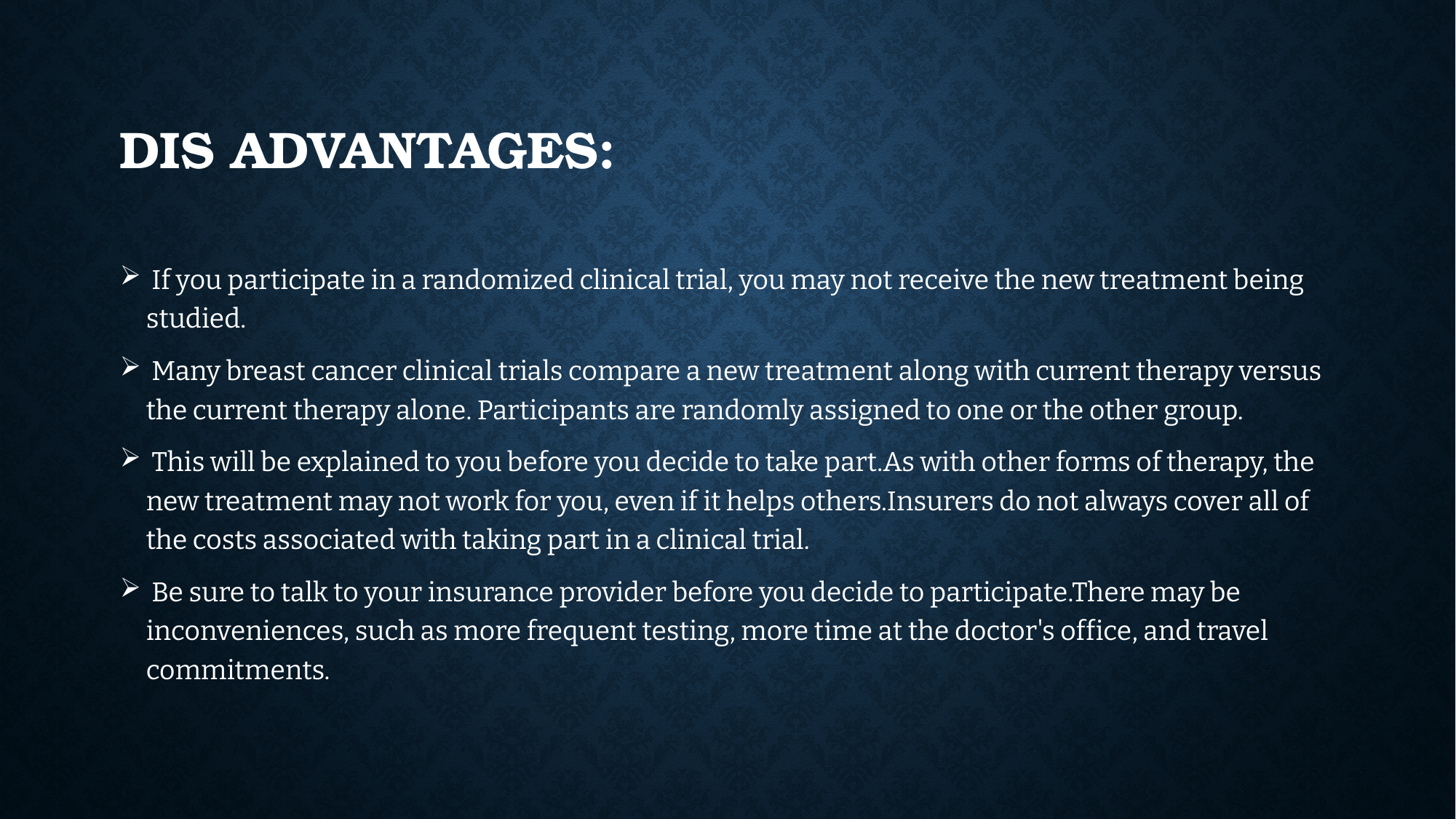

# Dis advantages:
 If you participate in a randomized clinical trial, you may not receive the new treatment being studied.
 Many breast cancer clinical trials compare a new treatment along with current therapy versus the current therapy alone. Participants are randomly assigned to one or the other group.
 This will be explained to you before you decide to take part.As with other forms of therapy, the new treatment may not work for you, even if it helps others.Insurers do not always cover all of the costs associated with taking part in a clinical trial.
 Be sure to talk to your insurance provider before you decide to participate.There may be inconveniences, such as more frequent testing, more time at the doctor's office, and travel commitments.